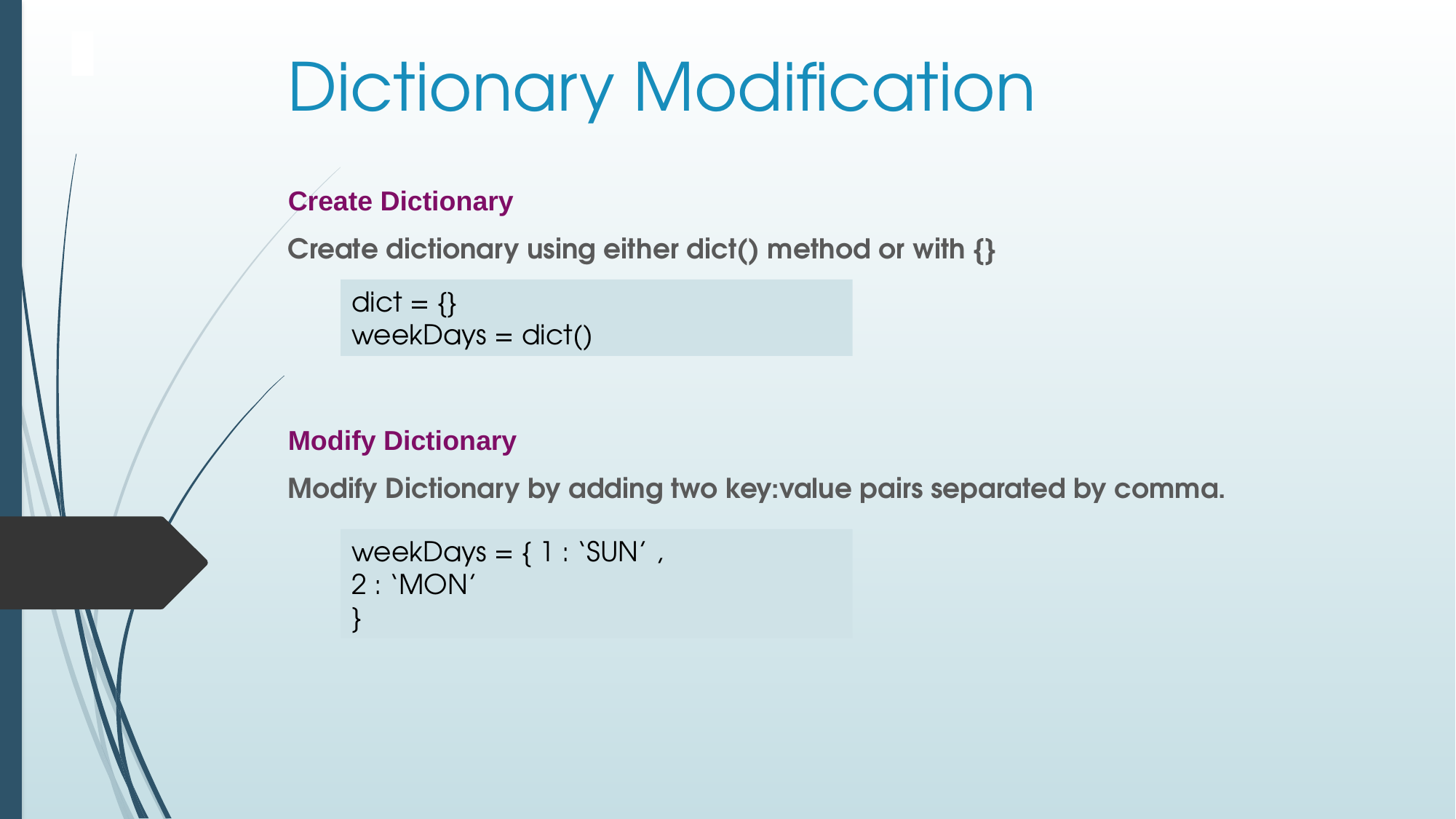

# Dictionary Modification

Create Dictionary
Create dictionary using either dict() method or with {}

Modify Dictionary
Modify Dictionary by adding two key:value pairs separated by comma.

dict = {}
weekDays = dict()
weekDays = { 1 : ‘SUN’ ,
2 : ‘MON’
}